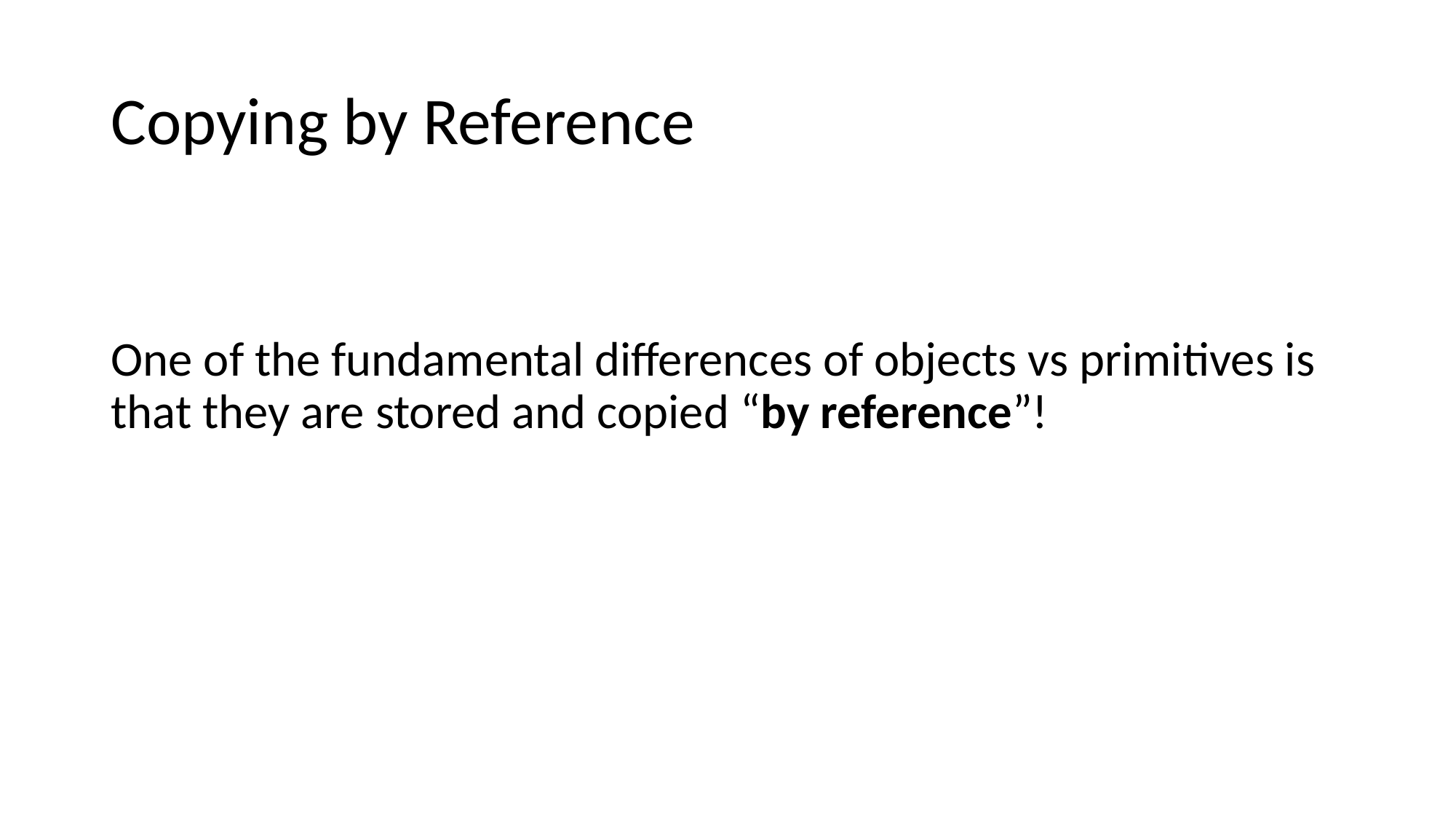

# Copying by Reference

One of the fundamental differences of objects vs primitives is that they are stored and copied “by reference”!